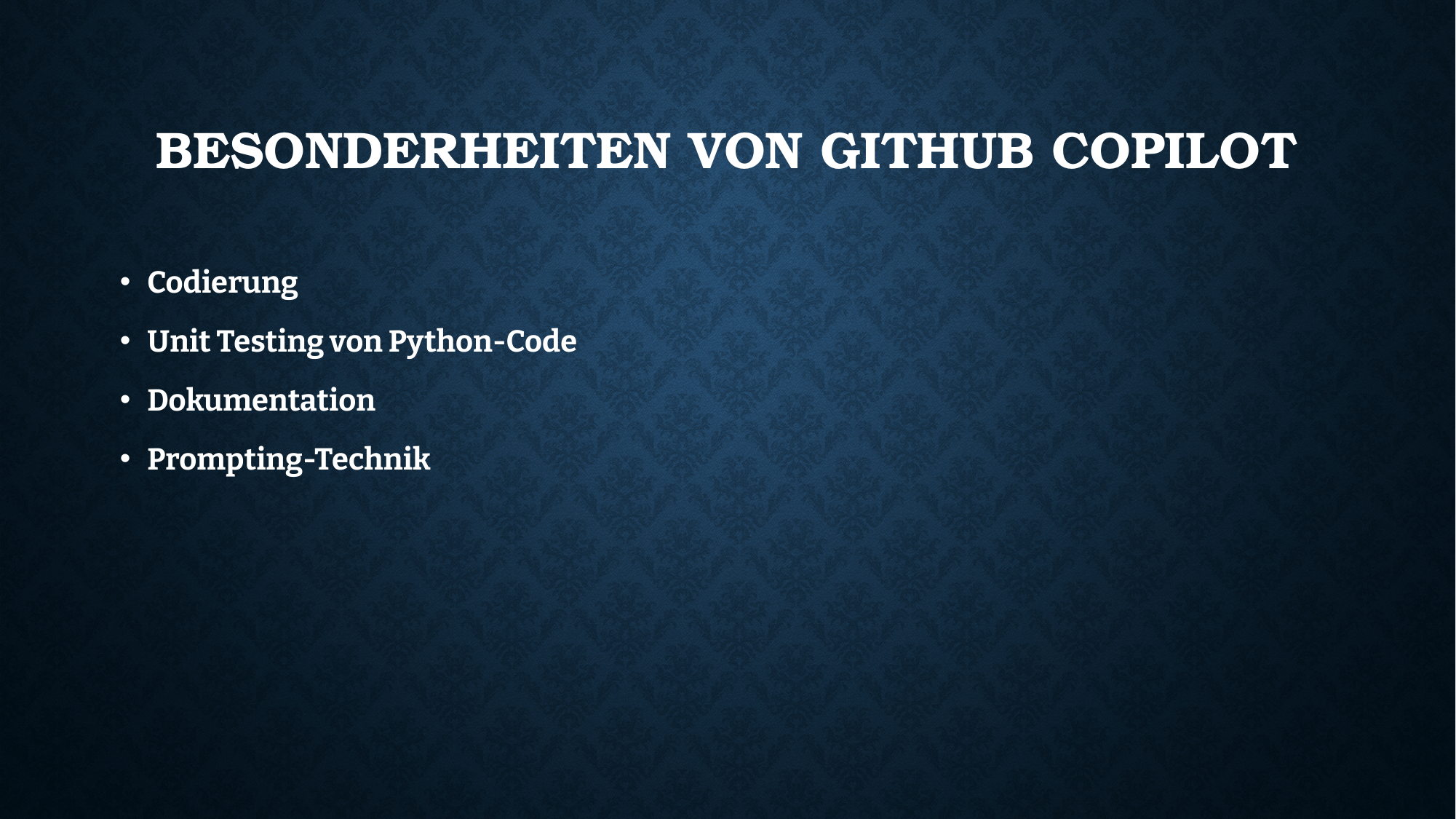

# Besonderheiten von GitHub Copilot
Codierung
Unit Testing von Python-Code
Dokumentation
Prompting-Technik